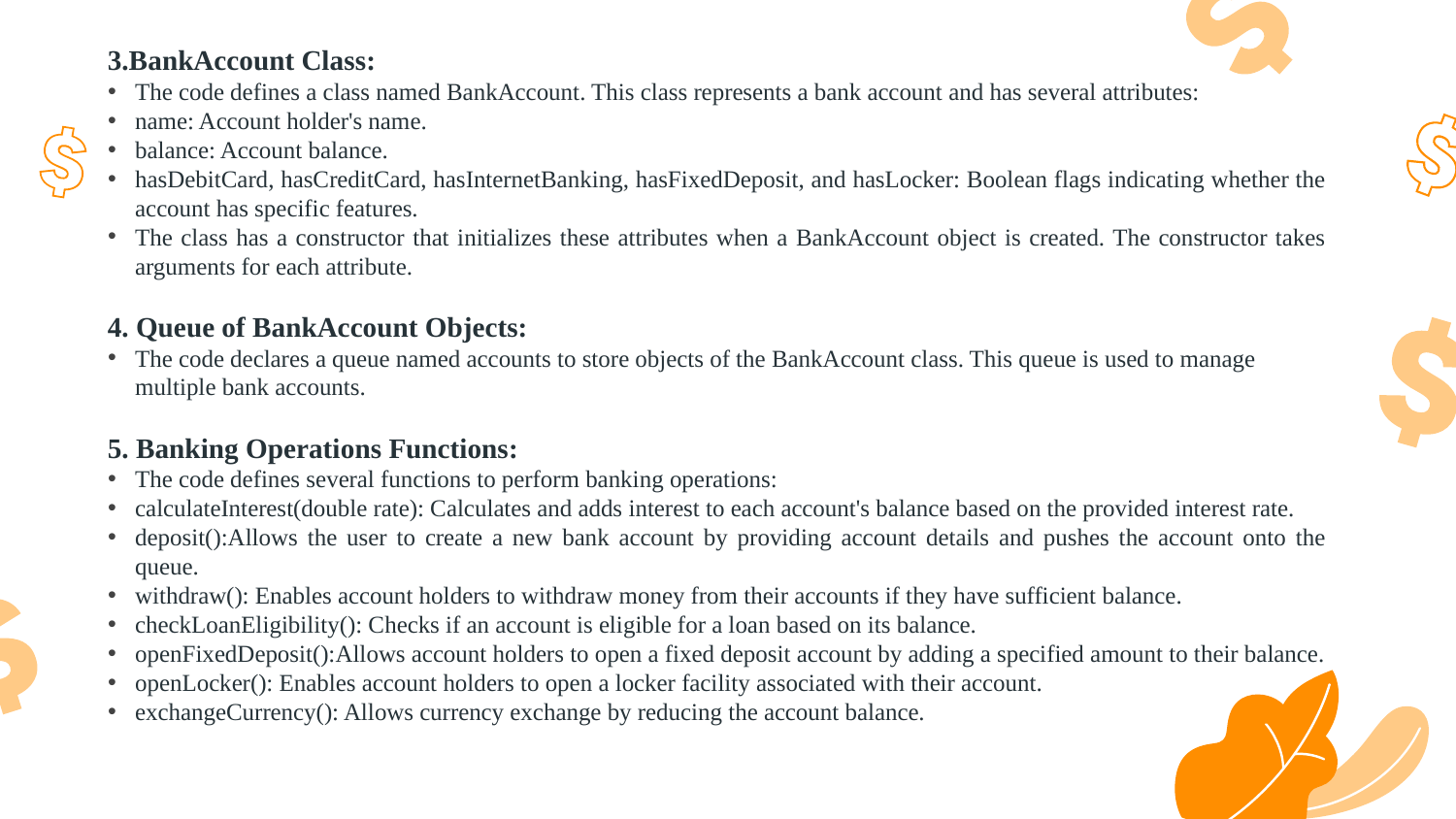

3.BankAccount Class:
The code defines a class named BankAccount. This class represents a bank account and has several attributes:
name: Account holder's name.
balance: Account balance.
hasDebitCard, hasCreditCard, hasInternetBanking, hasFixedDeposit, and hasLocker: Boolean flags indicating whether the account has specific features.
The class has a constructor that initializes these attributes when a BankAccount object is created. The constructor takes arguments for each attribute.

4. Queue of BankAccount Objects:
The code declares a queue named accounts to store objects of the BankAccount class. This queue is used to manage multiple bank accounts.

5. Banking Operations Functions:
The code defines several functions to perform banking operations:
calculateInterest(double rate): Calculates and adds interest to each account's balance based on the provided interest rate.
deposit():Allows the user to create a new bank account by providing account details and pushes the account onto the queue.
withdraw(): Enables account holders to withdraw money from their accounts if they have sufficient balance.
checkLoanEligibility(): Checks if an account is eligible for a loan based on its balance.
openFixedDeposit():Allows account holders to open a fixed deposit account by adding a specified amount to their balance.
openLocker(): Enables account holders to open a locker facility associated with their account.
exchangeCurrency(): Allows currency exchange by reducing the account balance.